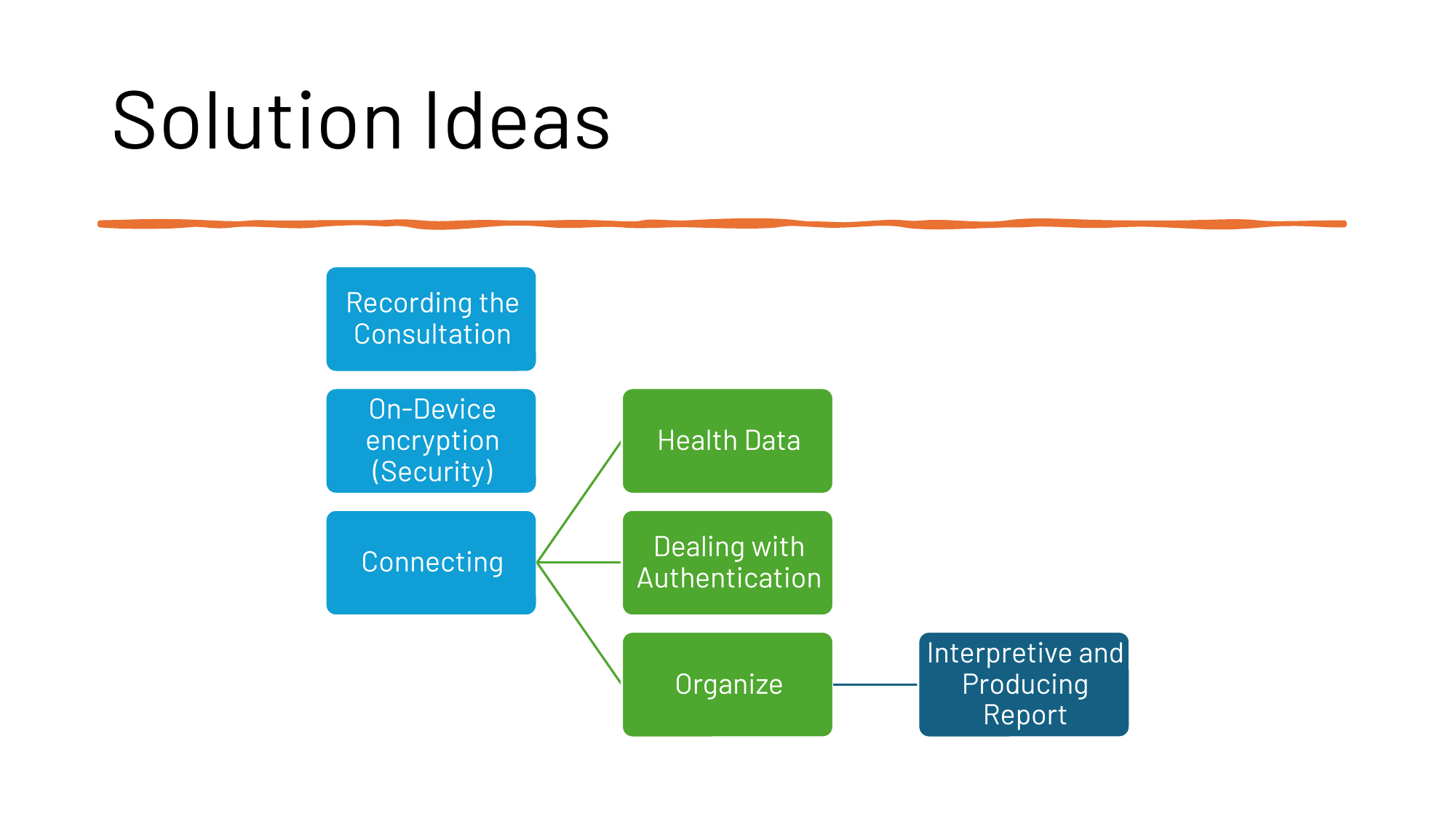

# Solution Ideas

Recording the Consultation
On-Device encryption (Security)
Connecting

Health Data

Dealing with Authentication

Organize

Interpretive and Producing Report